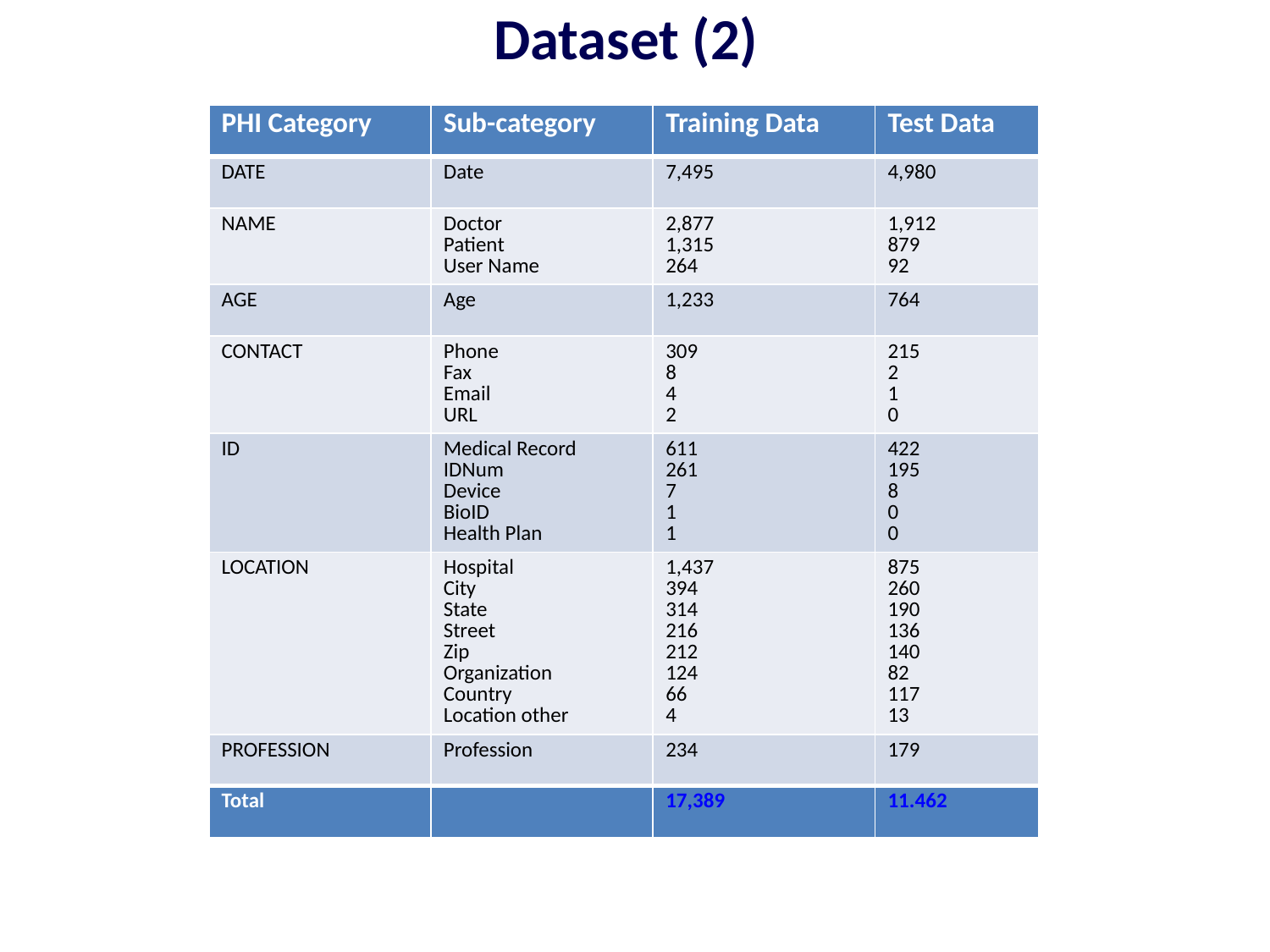

# Dataset (2)
| PHI Category | Sub-category | Training Data | Test Data |
| --- | --- | --- | --- |
| DATE | Date | 7,495 | 4,980 |
| NAME | Doctor Patient User Name | 2,877 1,315 264 | 1,912 879 92 |
| AGE | Age | 1,233 | 764 |
| CONTACT | Phone Fax Email URL | 309 8 4 2 | 215 2 1 0 |
| ID | Medical Record IDNum Device BioID Health Plan | 611 261 7 1 1 | 422 195 8 0 0 |
| LOCATION | Hospital City State Street Zip Organization Country Location other | 1,437 394 314 216 212 124 66 4 | 875 260 190 136 140 82 117 13 |
| PROFESSION | Profession | 234 | 179 |
| Total |  | 17,389 | 11.462 |